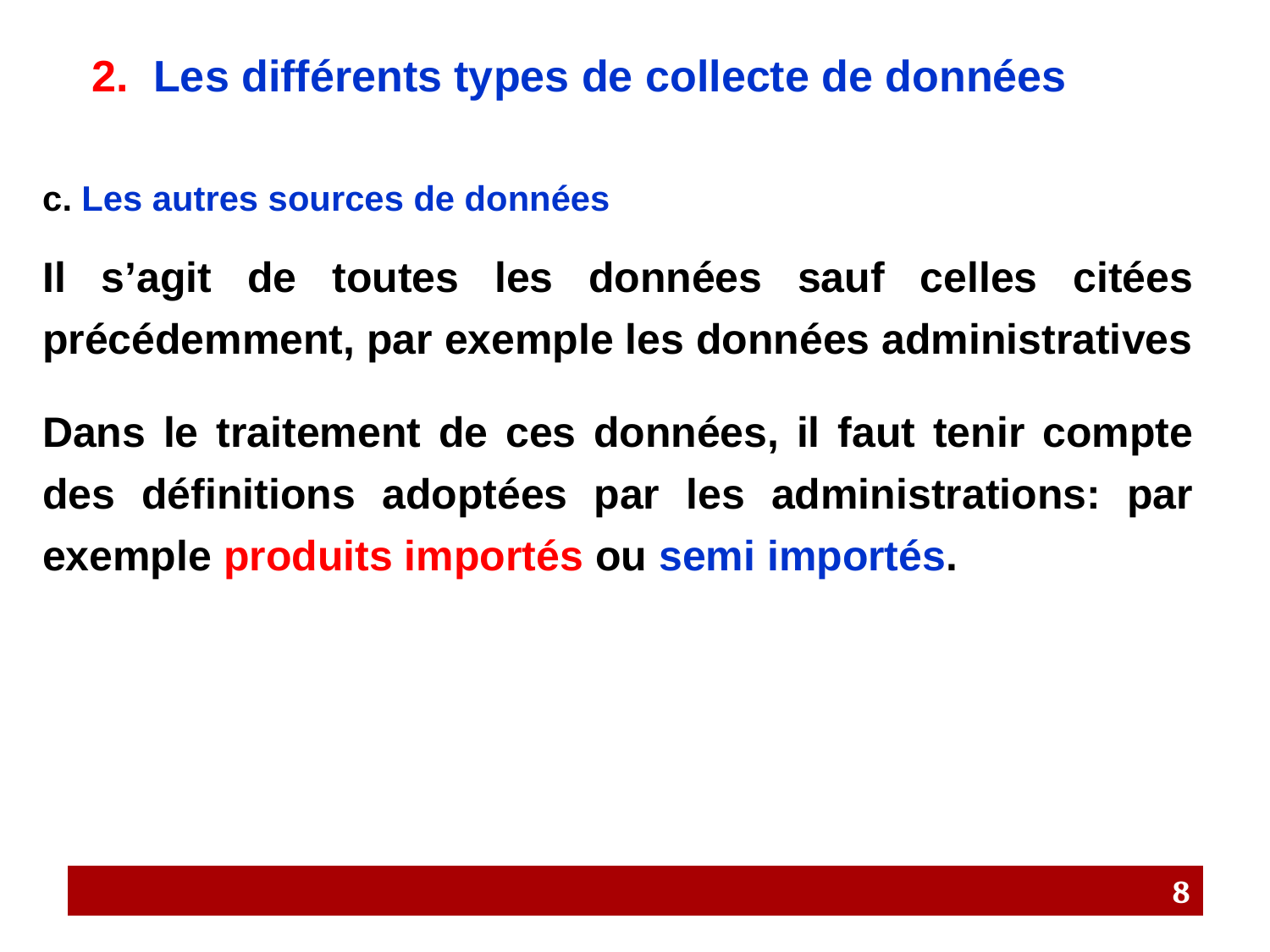

# 2.  Les différents types de collecte de données
c. Les autres sources de données
Il s’agit de toutes les données sauf celles citées précédemment, par exemple les données administratives
Dans le traitement de ces données, il faut tenir compte des définitions adoptées par les administrations: par exemple produits importés ou semi importés.